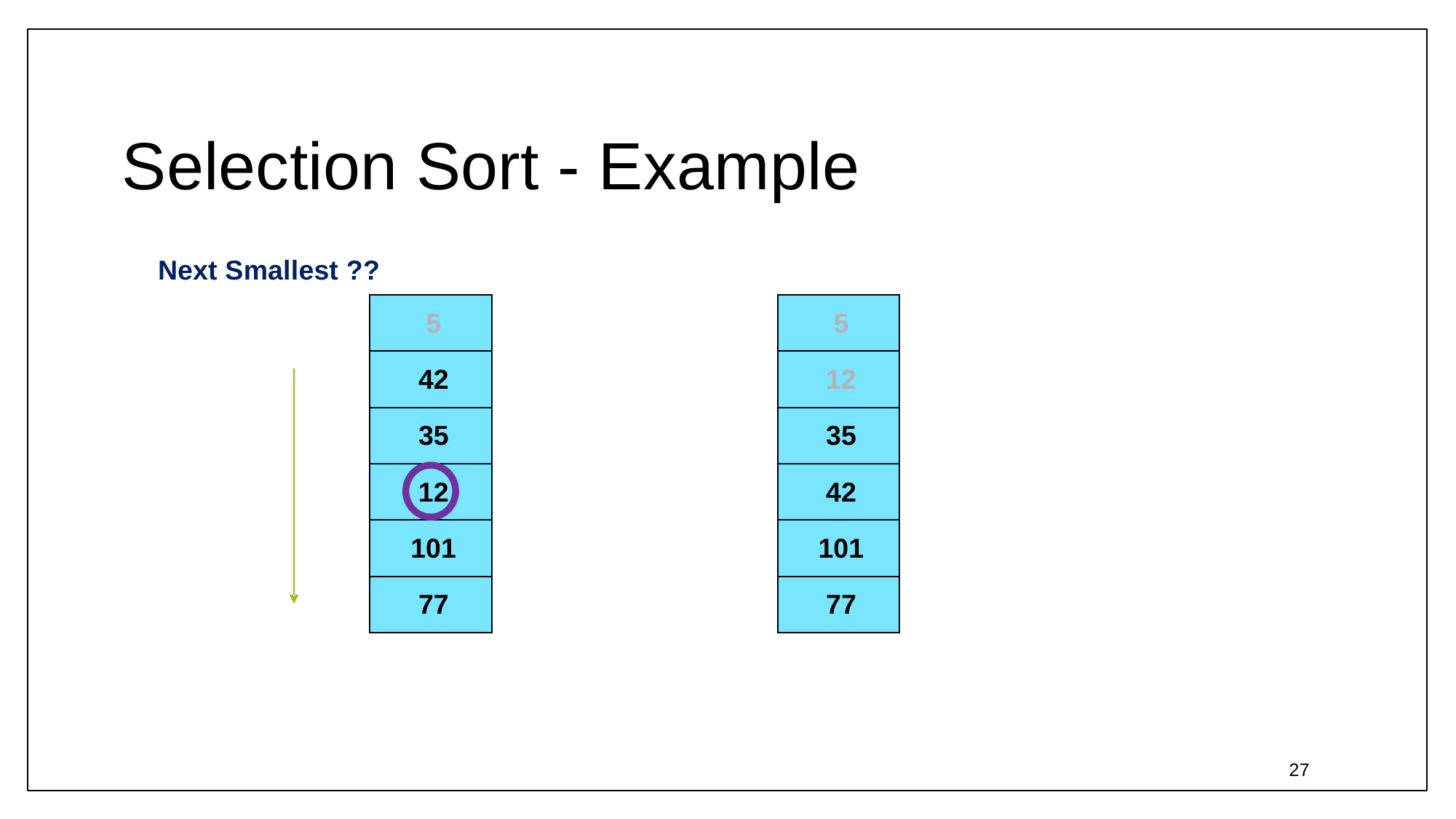

Selection Sort - Example
Next Smallest ??

5
5

42
12

35
35

12
42

101
101

77
77

27